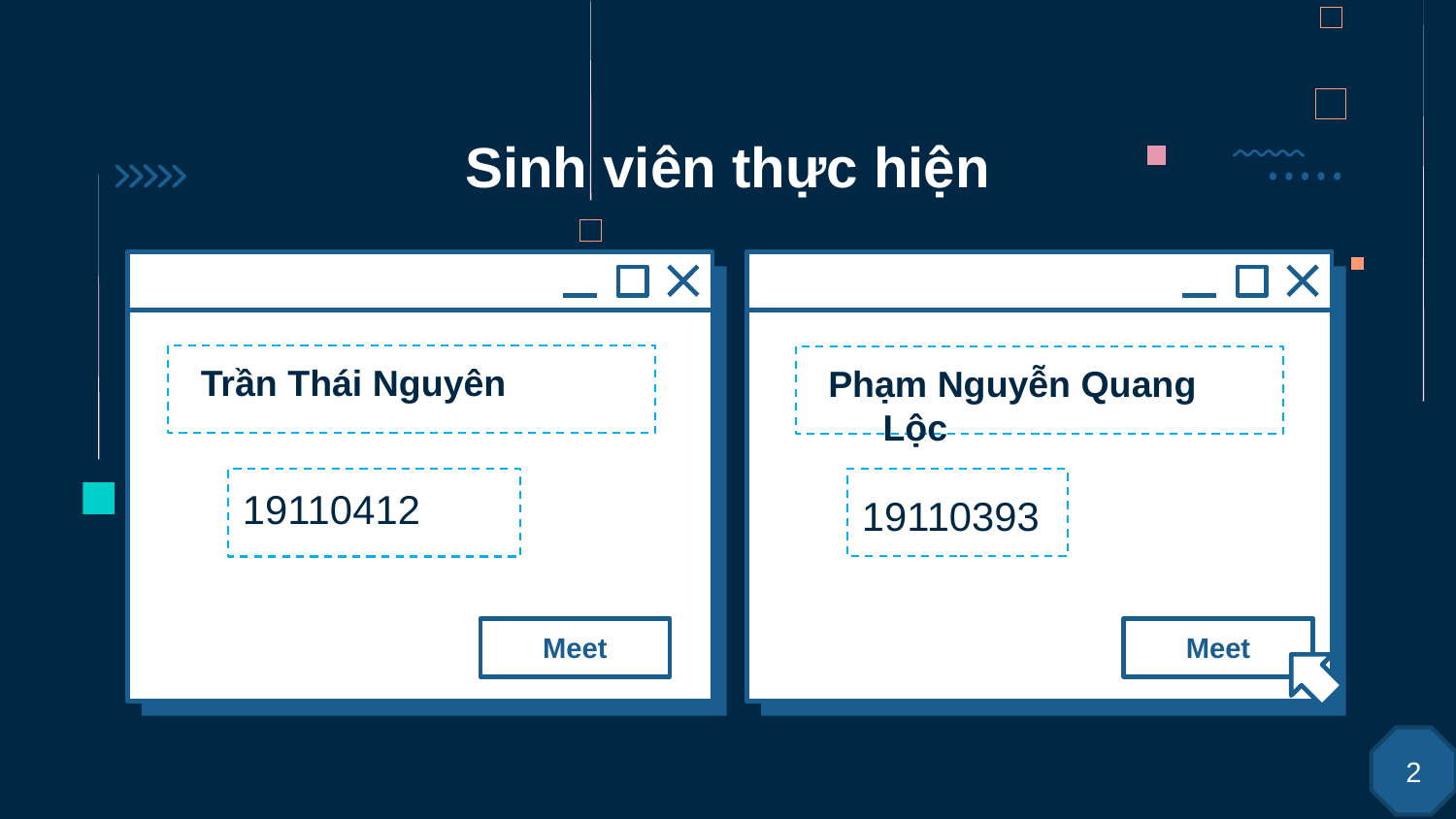

# Sinh viên thực hiện

Trần Thái Nguyên
Phạm Nguyễn Quang Lộc
19110393
19110412
Meet
Meet

2